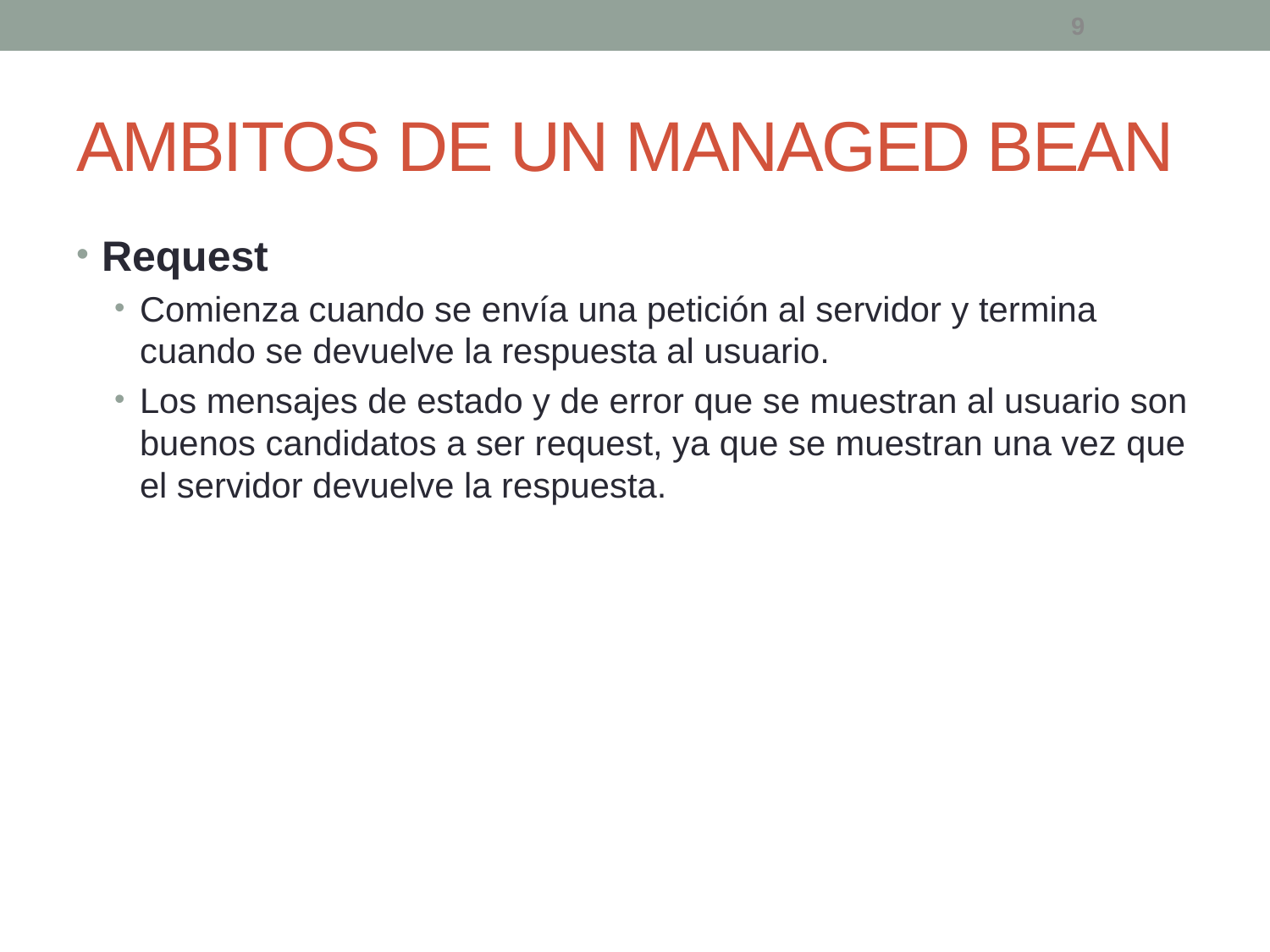

9
# AMBITOS DE UN MANAGED BEAN
Request
Comienza cuando se envía una petición al servidor y termina cuando se devuelve la respuesta al usuario.
Los mensajes de estado y de error que se muestran al usuario son buenos candidatos a ser request, ya que se muestran una vez que el servidor devuelve la respuesta.